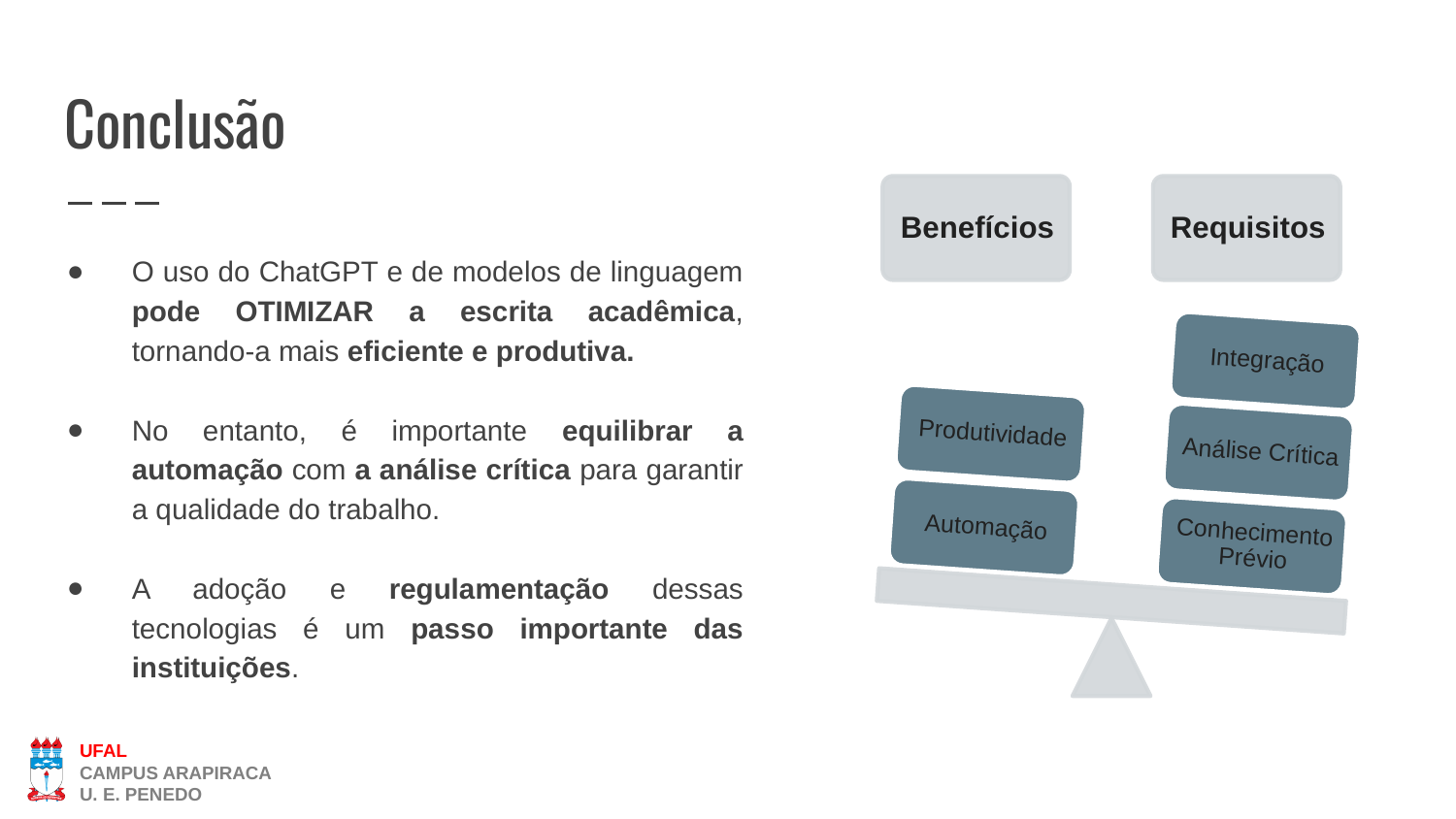

# Conclusão
Benefícios
Requisitos
Conhecimento Prévio
Análise Crítica
Integração
Automação
Produtividade
O uso do ChatGPT e de modelos de linguagem pode OTIMIZAR a escrita acadêmica, tornando-a mais eficiente e produtiva.

No entanto, é importante equilibrar a automação com a análise crítica para garantir a qualidade do trabalho.

A adoção e regulamentação dessas tecnologias é um passo importante das instituições.